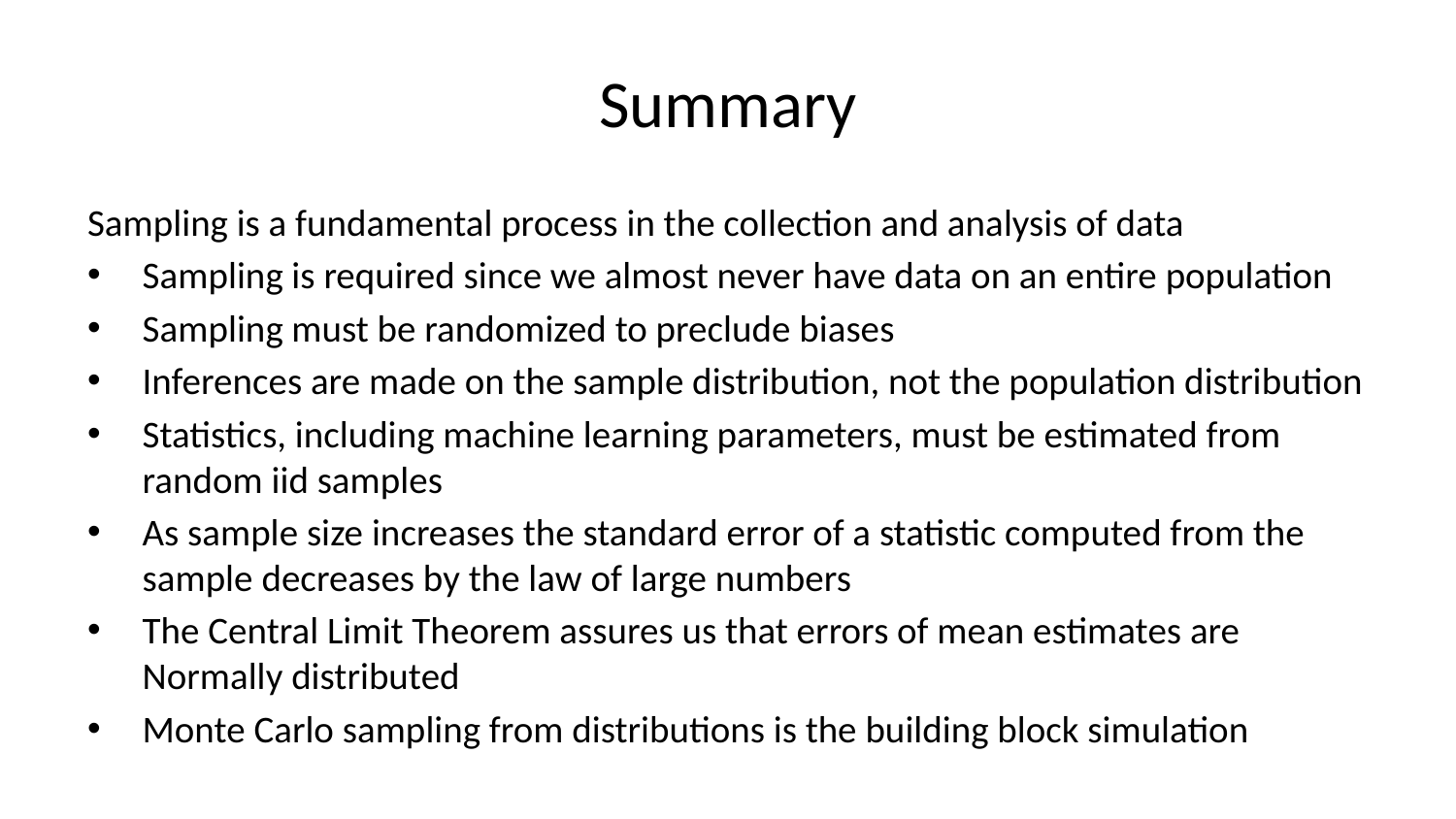

# Summary
Sampling is a fundamental process in the collection and analysis of data
Sampling is required since we almost never have data on an entire population
Sampling must be randomized to preclude biases
Inferences are made on the sample distribution, not the population distribution
Statistics, including machine learning parameters, must be estimated from random iid samples
As sample size increases the standard error of a statistic computed from the sample decreases by the law of large numbers
The Central Limit Theorem assures us that errors of mean estimates are Normally distributed
Monte Carlo sampling from distributions is the building block simulation